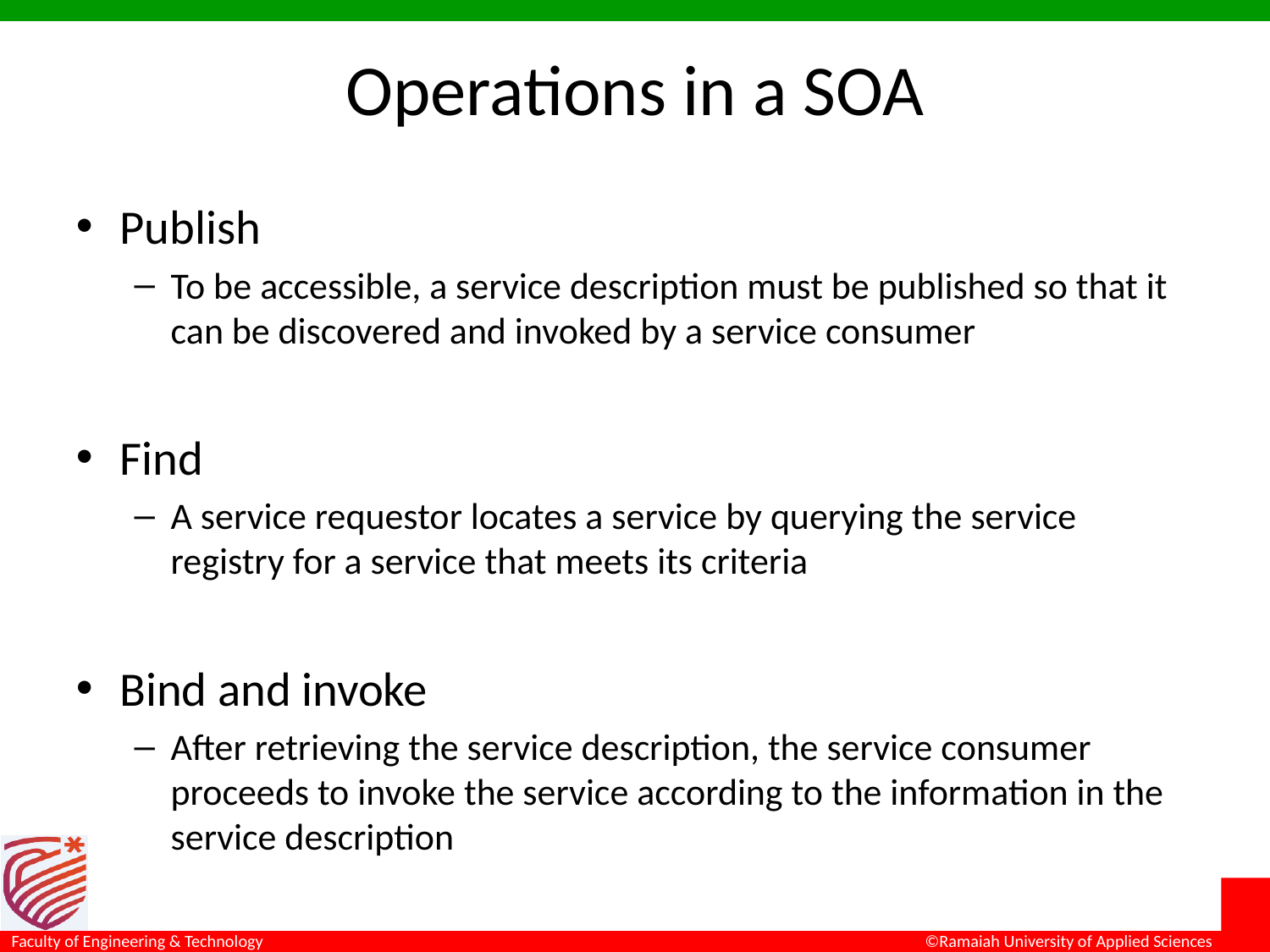

# Operations in a SOA
Publish
To be accessible, a service description must be published so that it can be discovered and invoked by a service consumer

Find
A service requestor locates a service by querying the service registry for a service that meets its criteria

Bind and invoke
After retrieving the service description, the service consumer proceeds to invoke the service according to the information in the service description